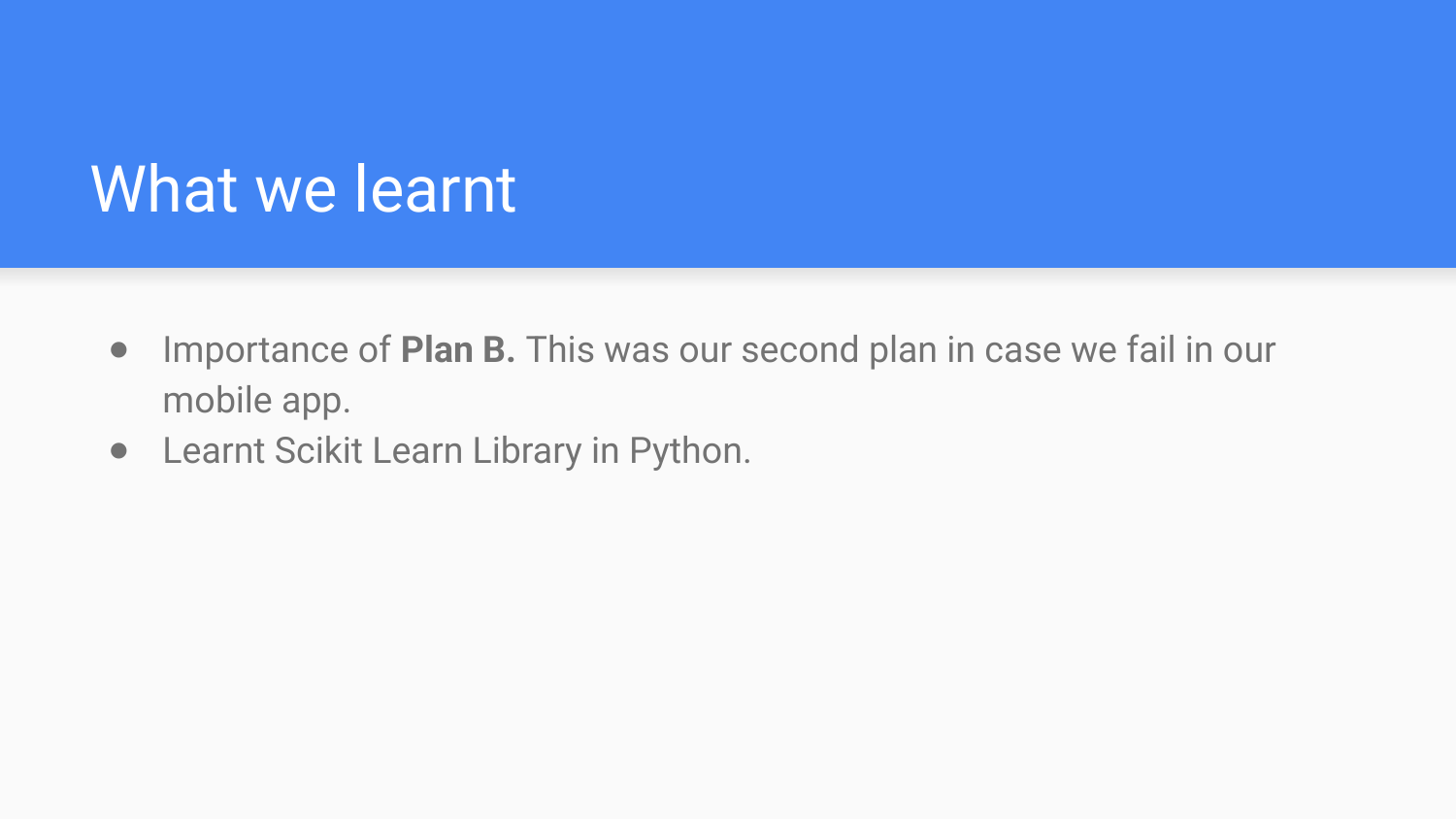

# What we learnt
Importance of Plan B. This was our second plan in case we fail in our mobile app.
Learnt Scikit Learn Library in Python.